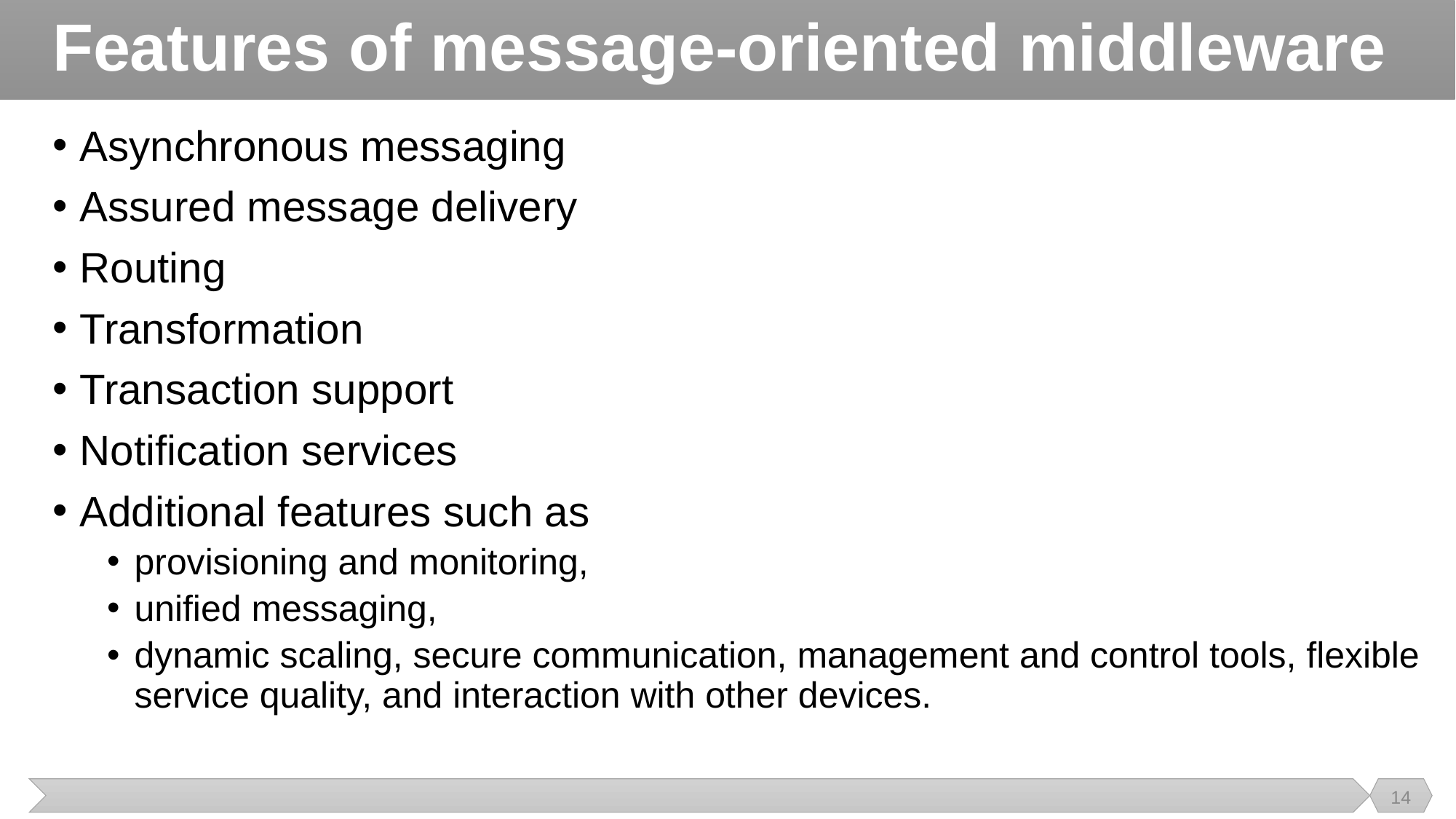

# Features of message-oriented middleware
Asynchronous messaging
Assured message delivery
Routing
Transformation
Transaction support
Notification services
Additional features such as
provisioning and monitoring,
unified messaging,
dynamic scaling, secure communication, management and control tools, flexible service quality, and interaction with other devices.
14